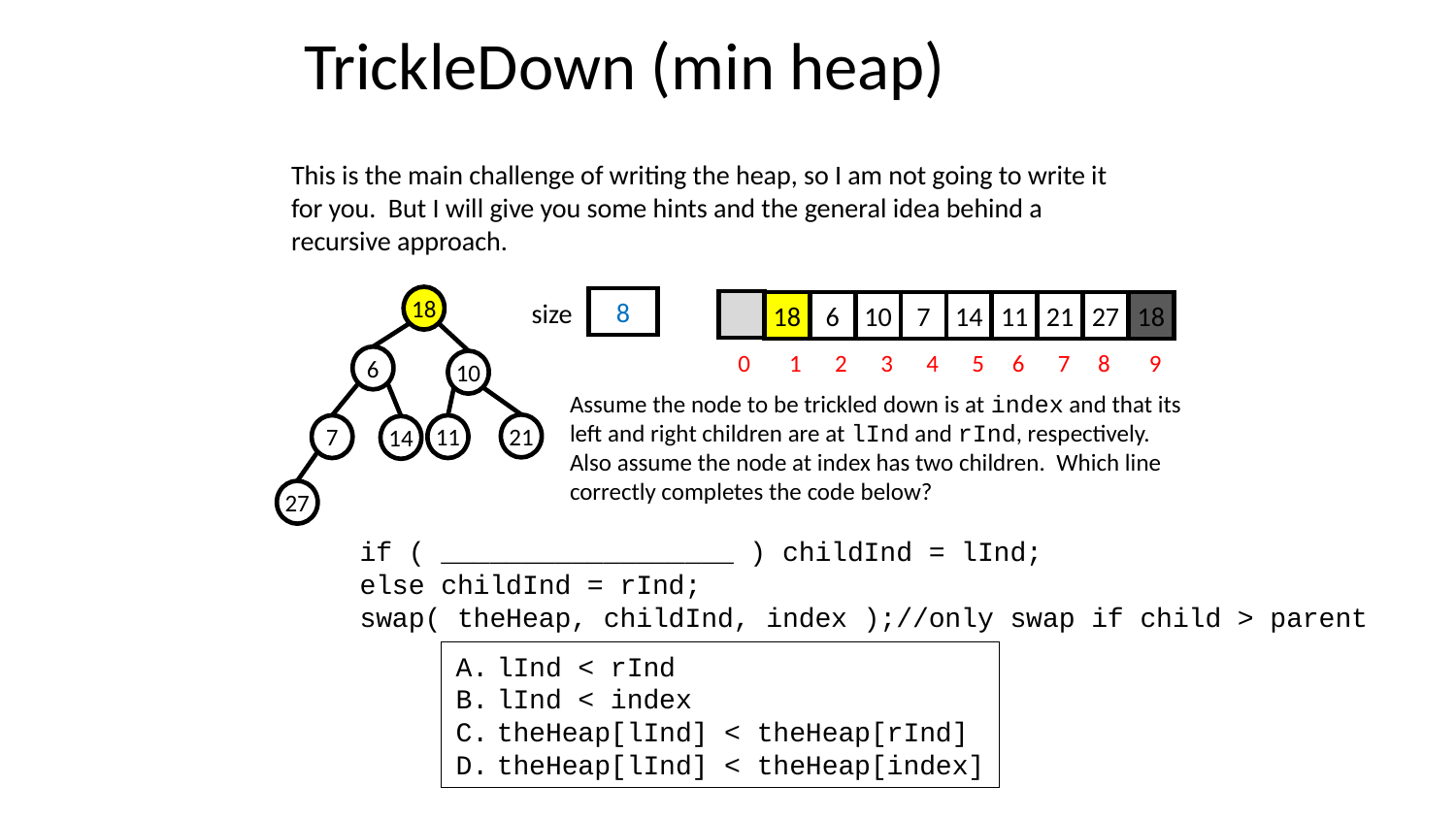

# TrickleDown (min heap)
This is the main challenge of writing the heap, so I am not going to write it for you.  But I will give you some hints and the general idea behind a recursive approach.
18
6
10
21
7
11
14
27
8
size

6
27
18
11
21
7
14
18
10
0       1      2      3      4      5     6      7     8       9
Assume the node to be trickled down is at index and that its left and right children are at lInd and rInd, respectively.  Also assume the node at index has two children.  Which line correctly completes the code below?
if ( __________________ ) childInd = lInd;
else childInd = rInd;
swap( theHeap, childInd, index );//only swap if child > parent
lInd < rInd
lInd < index
theHeap[lInd] < theHeap[rInd]
theHeap[lInd] < theHeap[index]